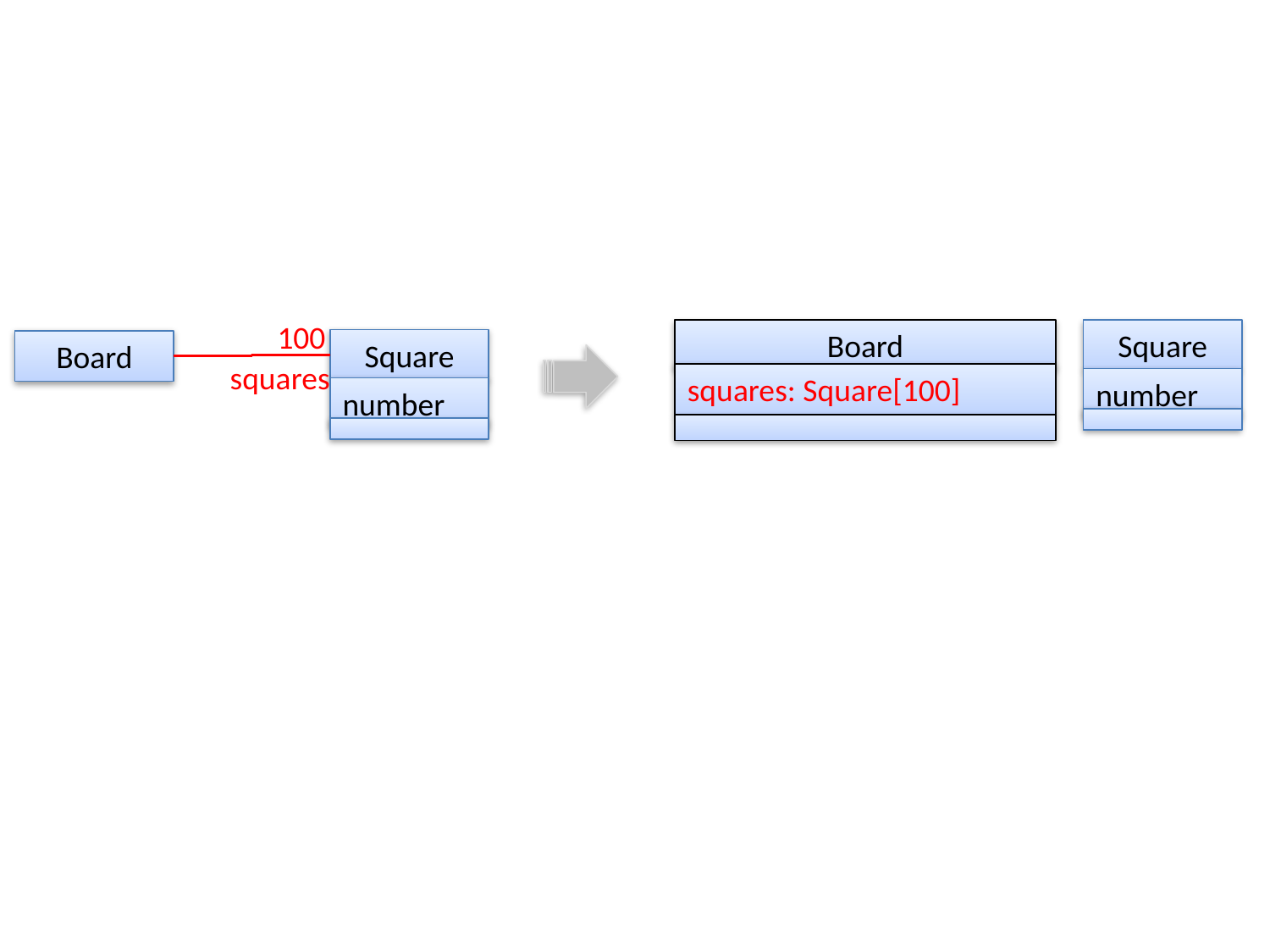

100
Board
Square
Square
Board

squares

squares: Square[100]
number
number